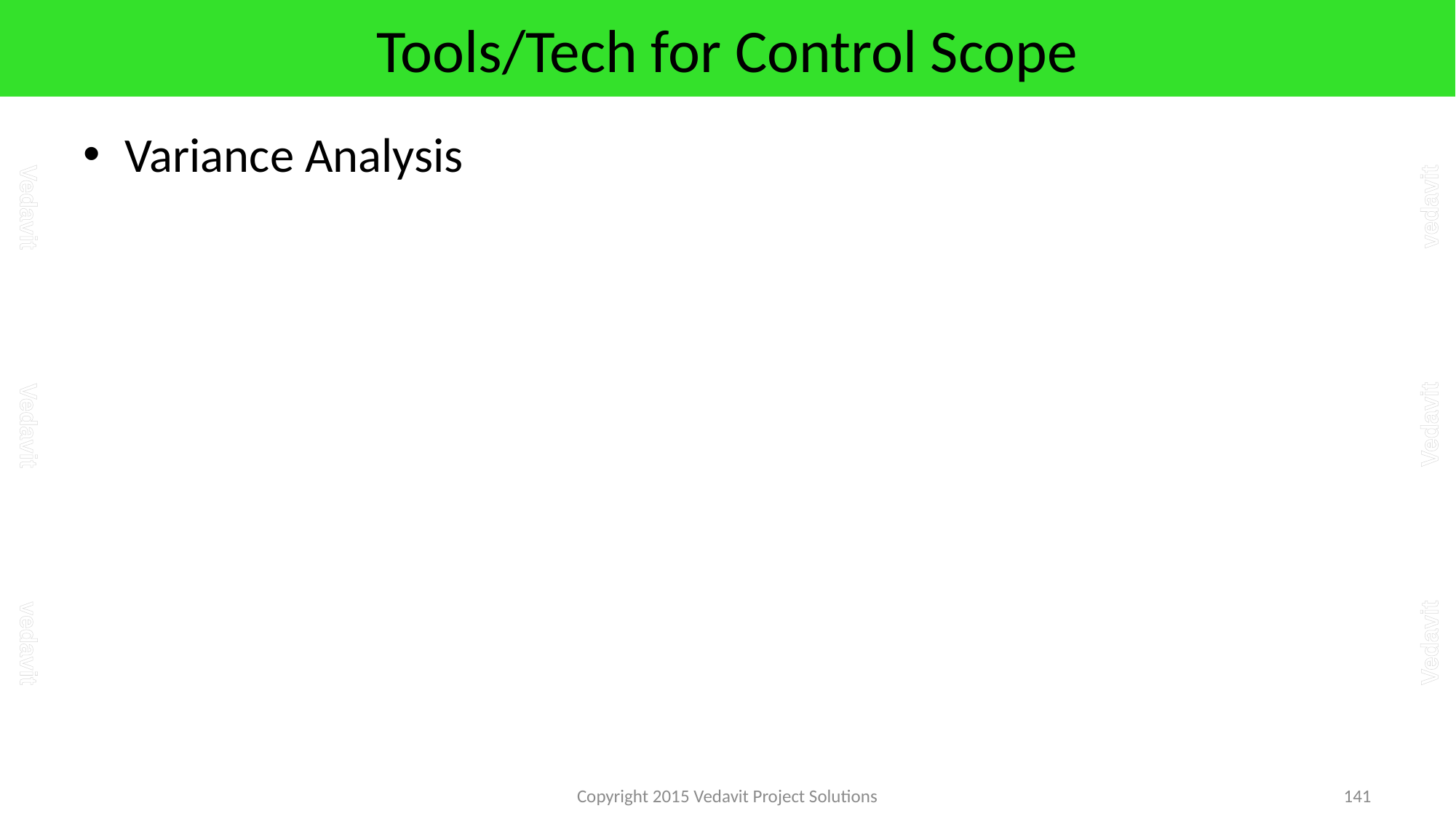

# Tools/Tech for Control Scope
Variance Analysis
Copyright 2015 Vedavit Project Solutions
141